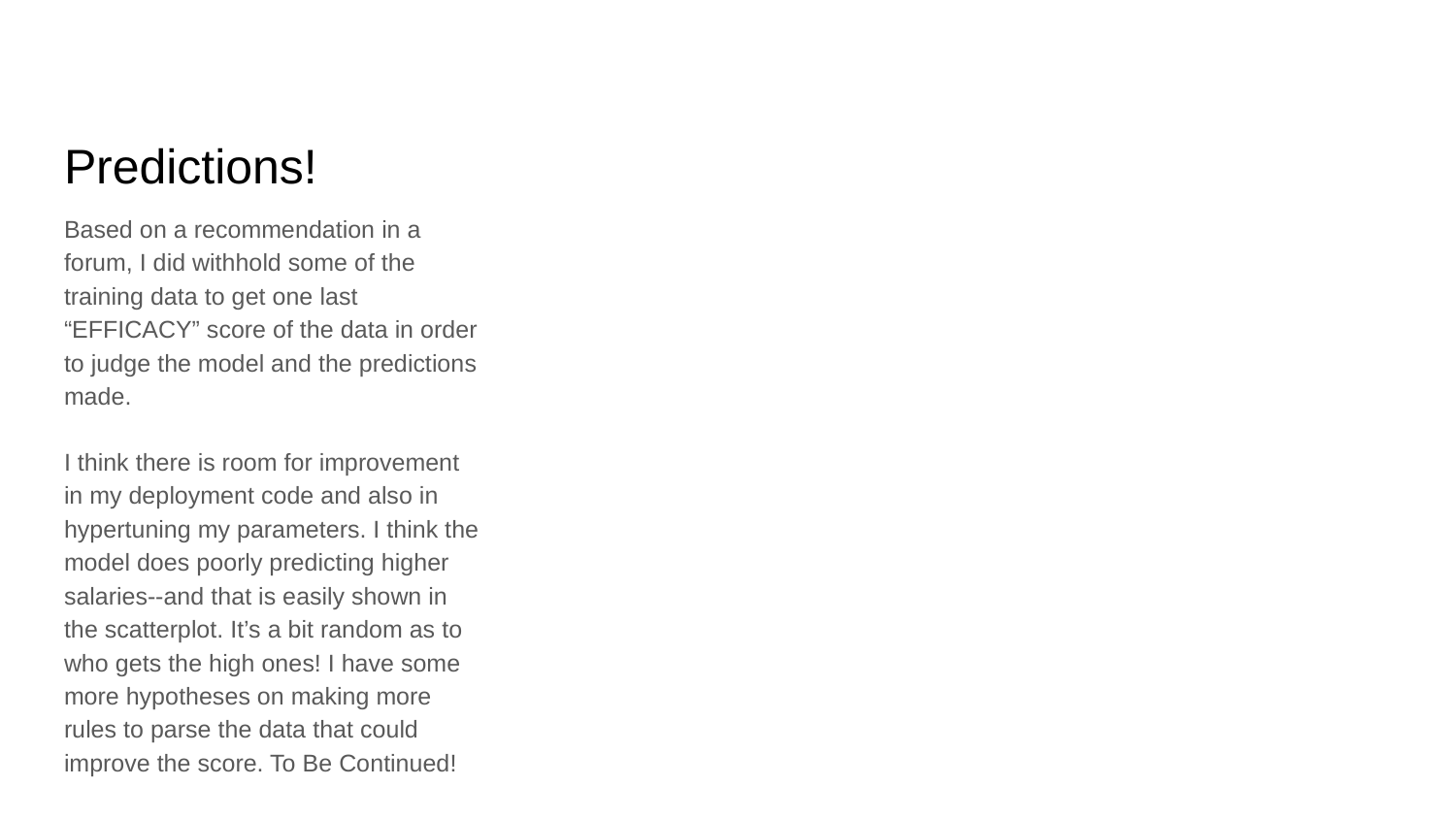

# Predictions!
Based on a recommendation in a forum, I did withhold some of the training data to get one last “EFFICACY” score of the data in order to judge the model and the predictions made.
I think there is room for improvement in my deployment code and also in hypertuning my parameters. I think the model does poorly predicting higher salaries--and that is easily shown in the scatterplot. It’s a bit random as to who gets the high ones! I have some more hypotheses on making more rules to parse the data that could improve the score. To Be Continued!